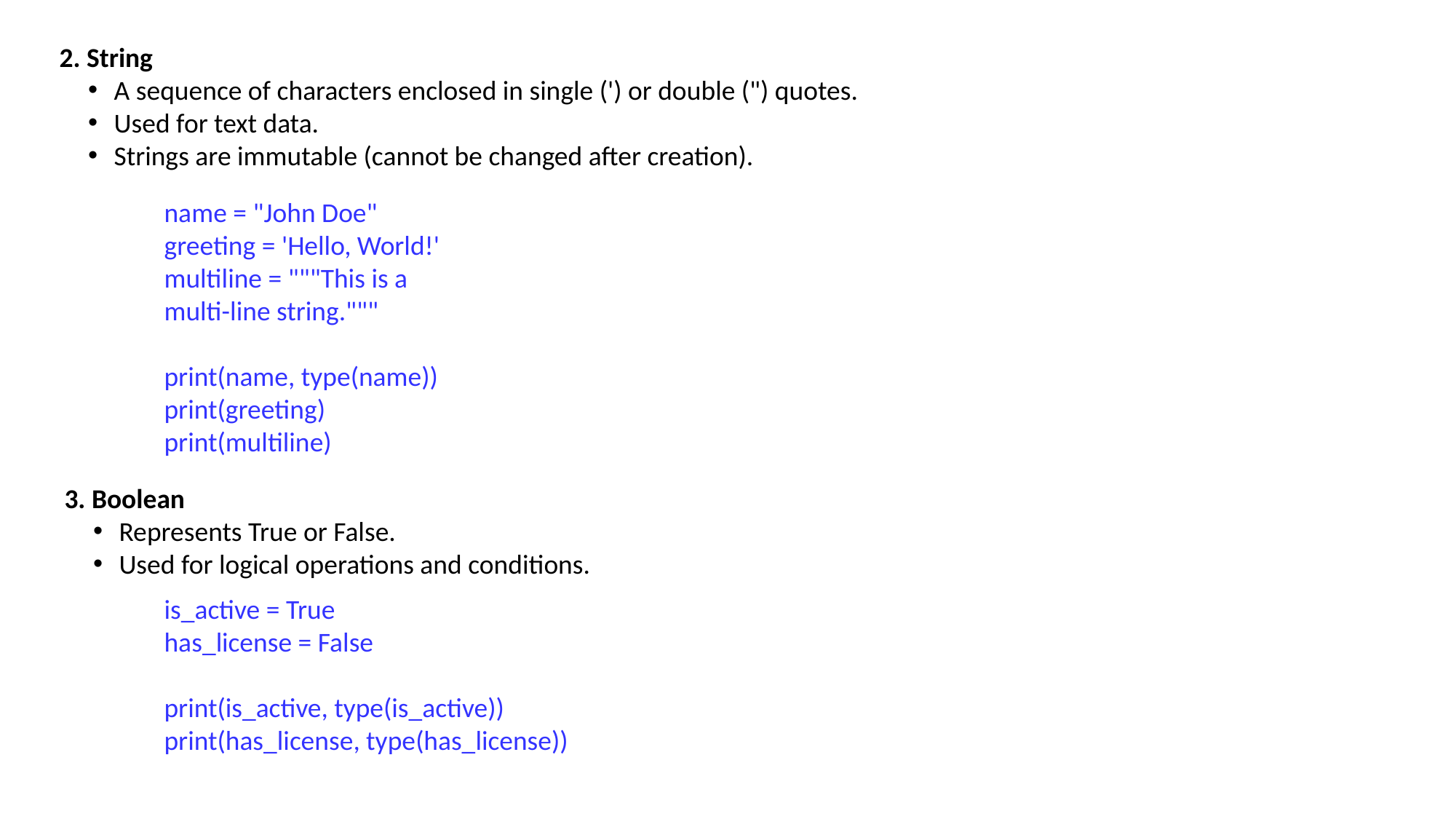

2. String
A sequence of characters enclosed in single (') or double (") quotes.
Used for text data.
Strings are immutable (cannot be changed after creation).
name = "John Doe"
greeting = 'Hello, World!'
multiline = """This is a
multi-line string."""

print(name, type(name))
print(greeting)
print(multiline)
3. Boolean
Represents True or False.
Used for logical operations and conditions.
is_active = True
has_license = False

print(is_active, type(is_active))
print(has_license, type(has_license))